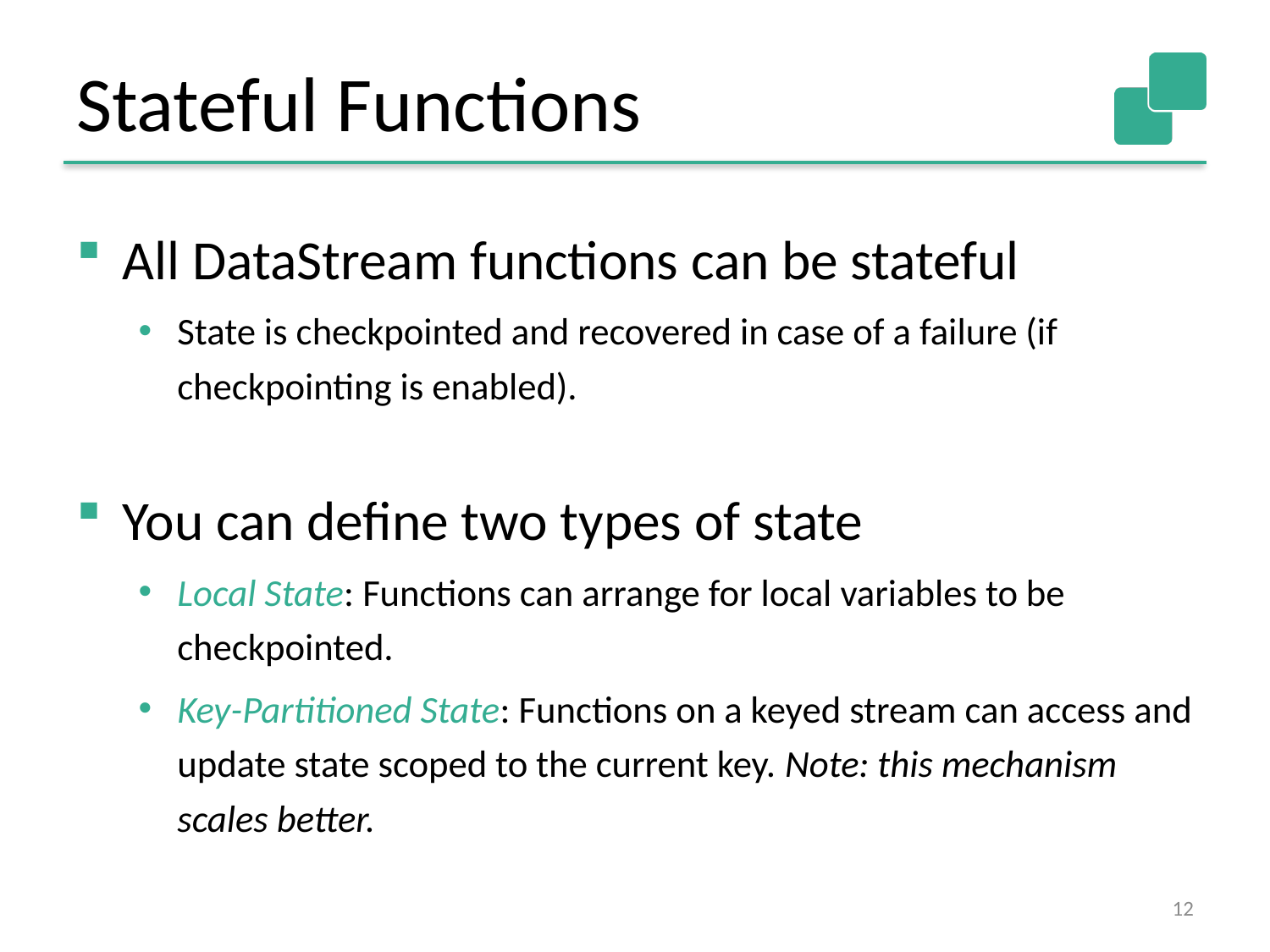

# Stateful Functions
All DataStream functions can be stateful
State is checkpointed and recovered in case of a failure (if checkpointing is enabled).

You can define two types of state
Local State: Functions can arrange for local variables to be checkpointed.
Key-Partitioned State: Functions on a keyed stream can access and update state scoped to the current key. Note: this mechanism scales better.
12